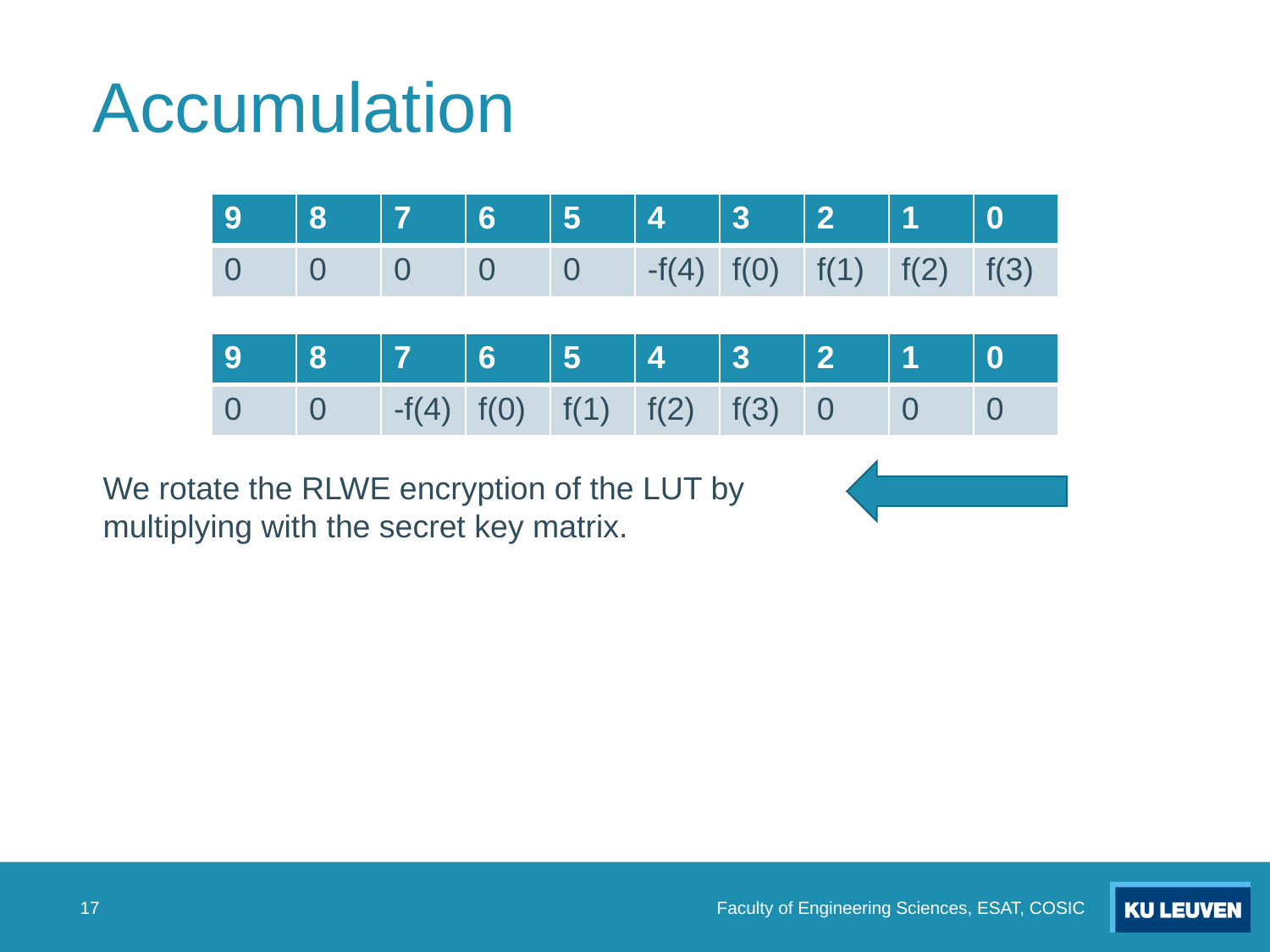

# Accumulation
| 9 | 8 | 7 | 6 | 5 | 4 | 3 | 2 | 1 | 0 |
| --- | --- | --- | --- | --- | --- | --- | --- | --- | --- |
| 0 | 0 | 0 | 0 | 0 | -f(4) | f(0) | f(1) | f(2) | f(3) |
| 9 | 8 | 7 | 6 | 5 | 4 | 3 | 2 | 1 | 0 |
| --- | --- | --- | --- | --- | --- | --- | --- | --- | --- |
| 0 | 0 | -f(4) | f(0) | f(1) | f(2) | f(3) | 0 | 0 | 0 |
We rotate the RLWE encryption of the LUT by multiplying with the secret key matrix.

Faculty of Engineering Sciences, ESAT, COSIC
17